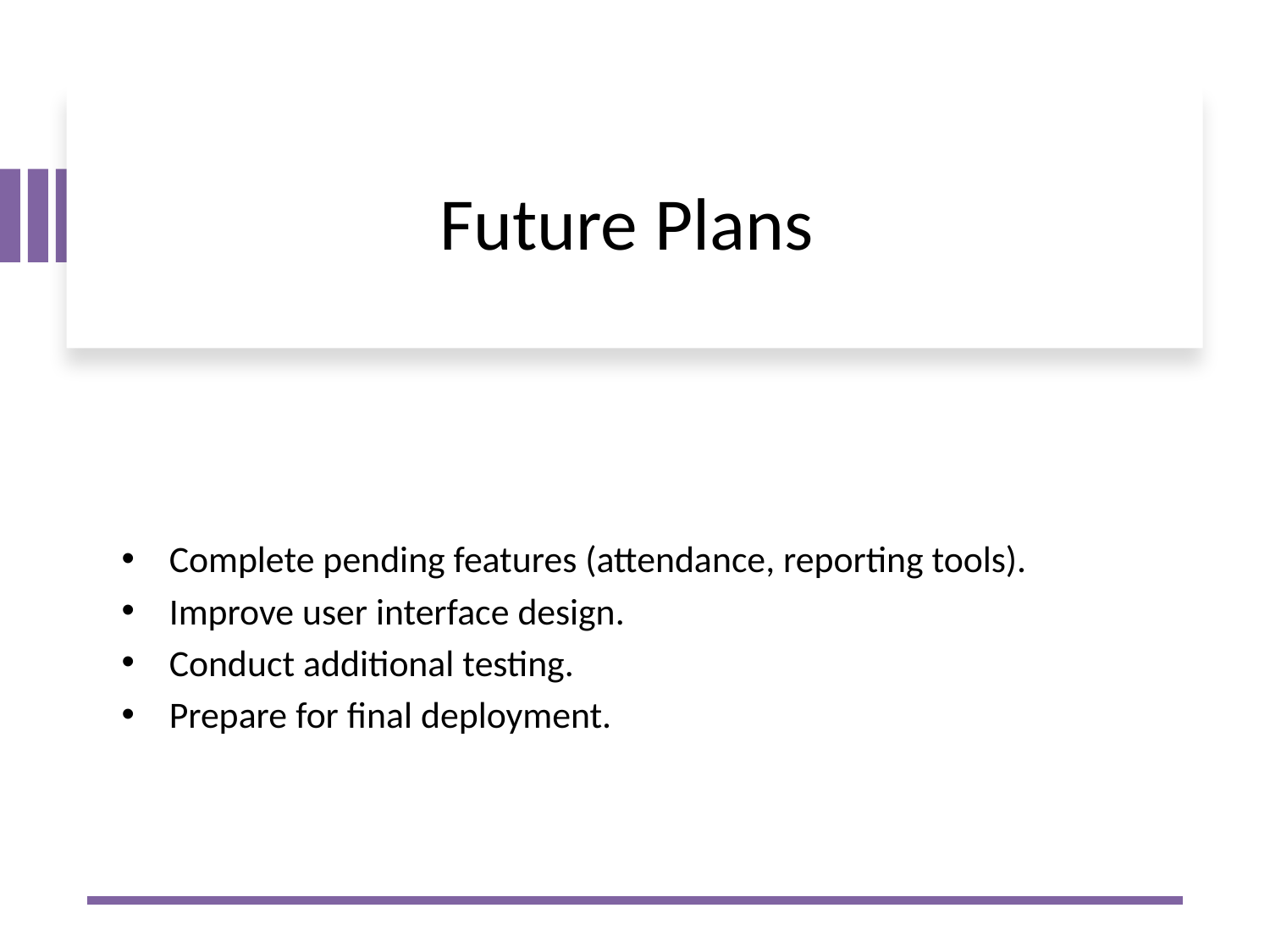

# Future Plans

Complete pending features (attendance, reporting tools).
Improve user interface design.
Conduct additional testing.
Prepare for final deployment.